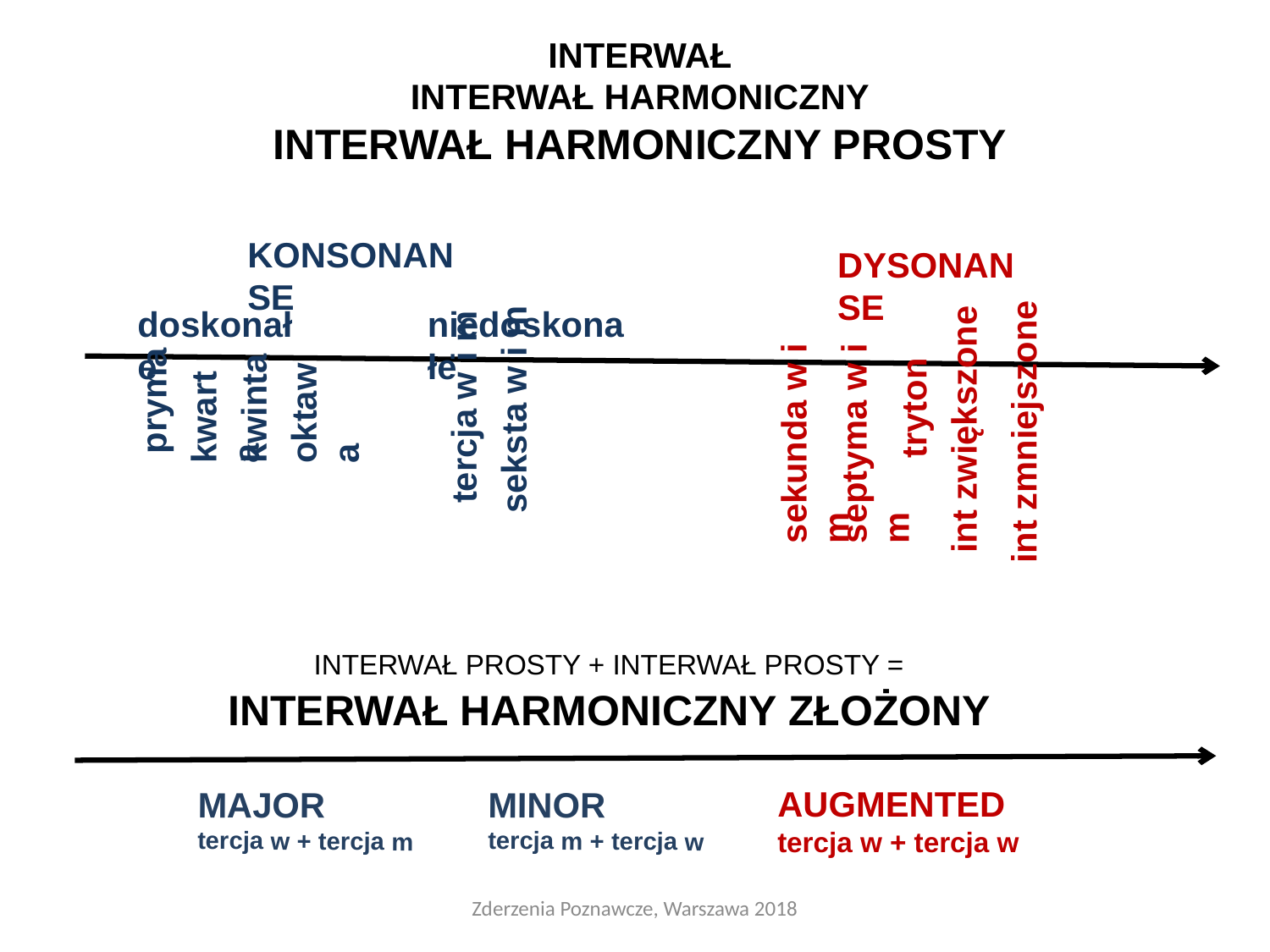

INTERWAŁ
INTERWAŁ HARMONICZNY
INTERWAŁ HARMONICZNY PROSTY
KONSONANSE
DYSONANSE

doskonałe
niedoskonałe
pryma
int zwiększone
int zmniejszone
tryton
kwinta
tercja w i m
seksta w i m
kwarta
oktawa
sekunda w i m
septyma w i m
INTERWAŁ PROSTY + INTERWAŁ PROSTY =
INTERWAŁ HARMONICZNY ZŁOŻONY
AUGMENTED
tercja w + tercja w

MAJOR
tercja w + tercja m
MINOR
tercja m + tercja w

Zderzenia Poznawcze, Warszawa 2018